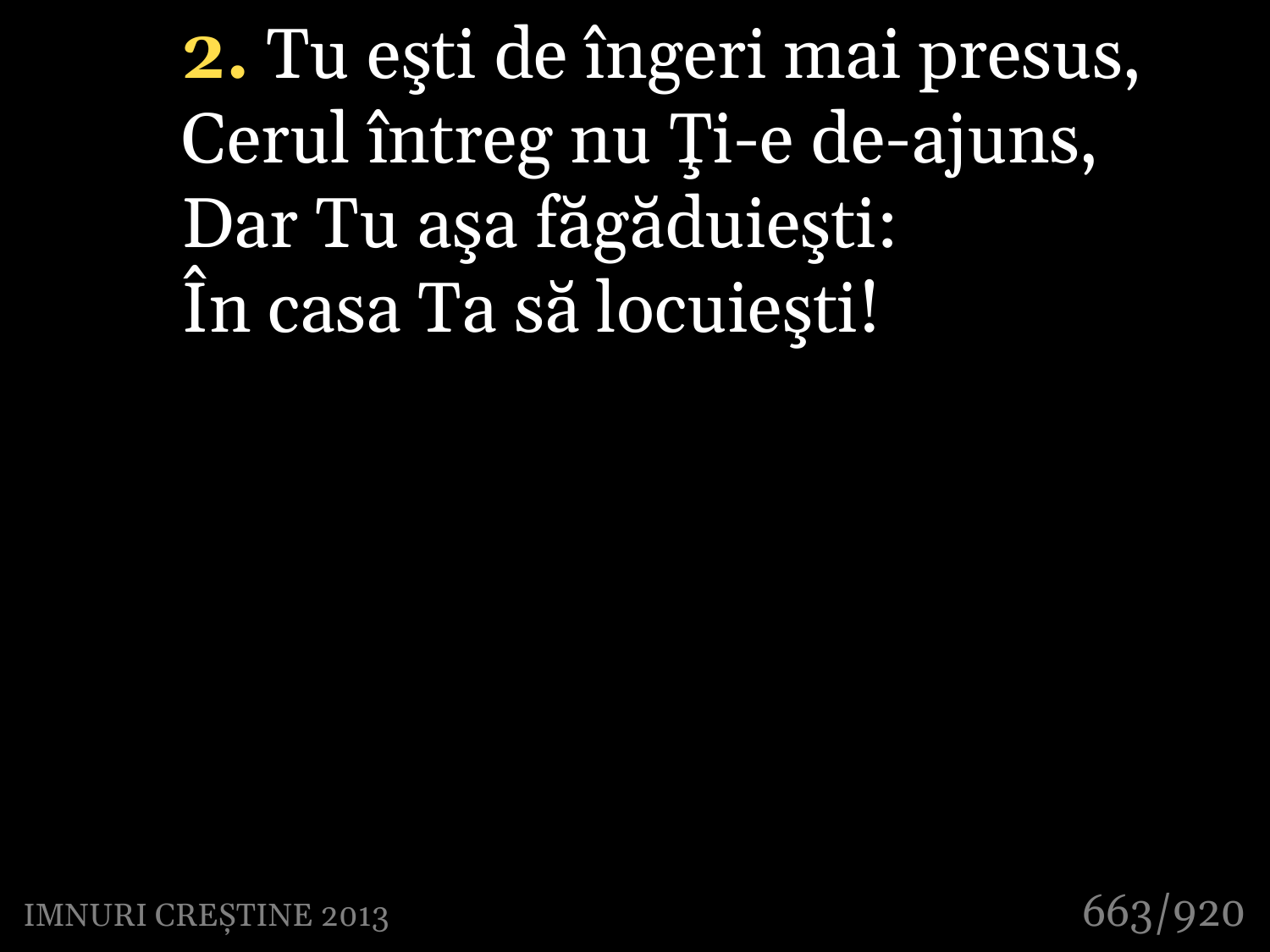

2. Tu eşti de îngeri mai presus,
Cerul întreg nu Ţi-e de-ajuns,
Dar Tu aşa făgăduieşti:
În casa Ta să locuieşti!
663/920
IMNURI CREȘTINE 2013